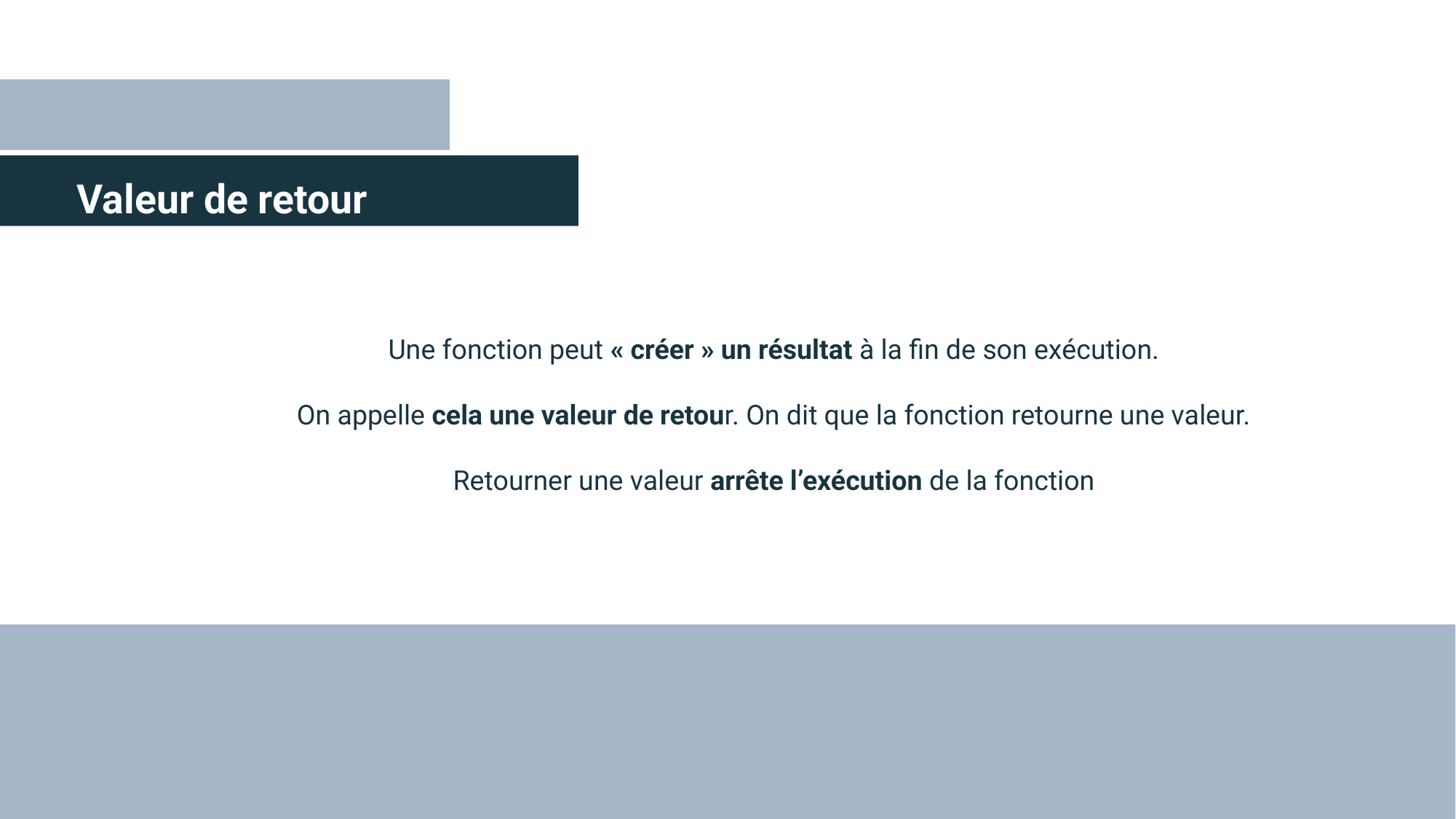

# Valeur de retour
Une fonction peut « créer » un résultat à la fin de son exécution.

On appelle cela une valeur de retour. On dit que la fonction retourne une valeur.
Retourner une valeur arrête l’exécution de la fonction
Faire cuire des pâtes